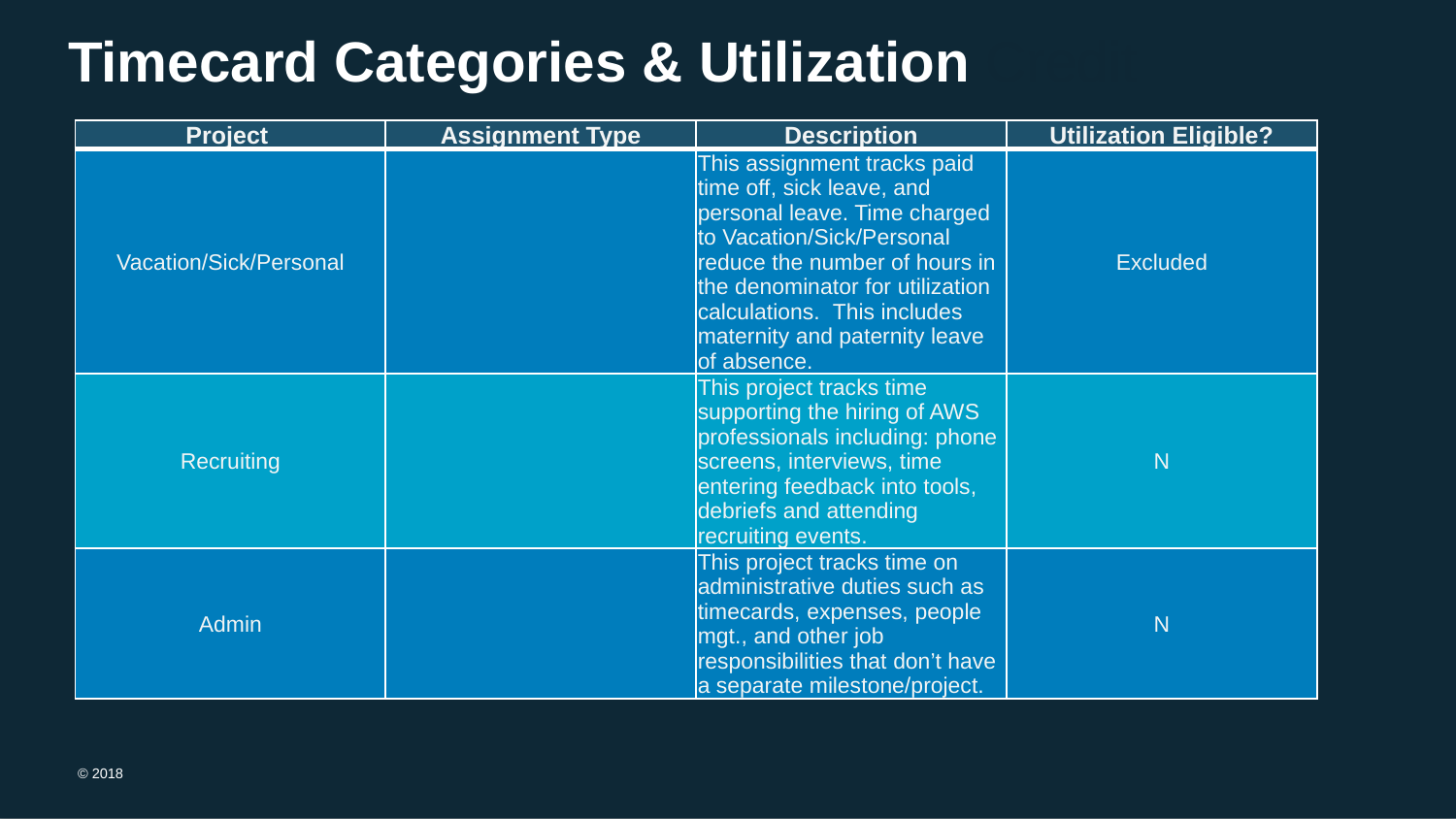

# Timecard Categories & Utilization Credit
| Project | Assignment Type | Description | Utilization Eligible? |
| --- | --- | --- | --- |
| Vacation/Sick/Personal |  | This assignment tracks paid time off, sick leave, and personal leave. Time charged to Vacation/Sick/Personal reduce the number of hours in the denominator for utilization calculations.  This includes maternity and paternity leave of absence. | Excluded |
| Recruiting |  | This project tracks time supporting the hiring of AWS professionals including: phone screens, interviews, time entering feedback into tools, debriefs and attending recruiting events. | N |
| Admin |  | This project tracks time on administrative duties such as timecards, expenses, people mgt., and other job responsibilities that don’t have a separate milestone/project. | N |